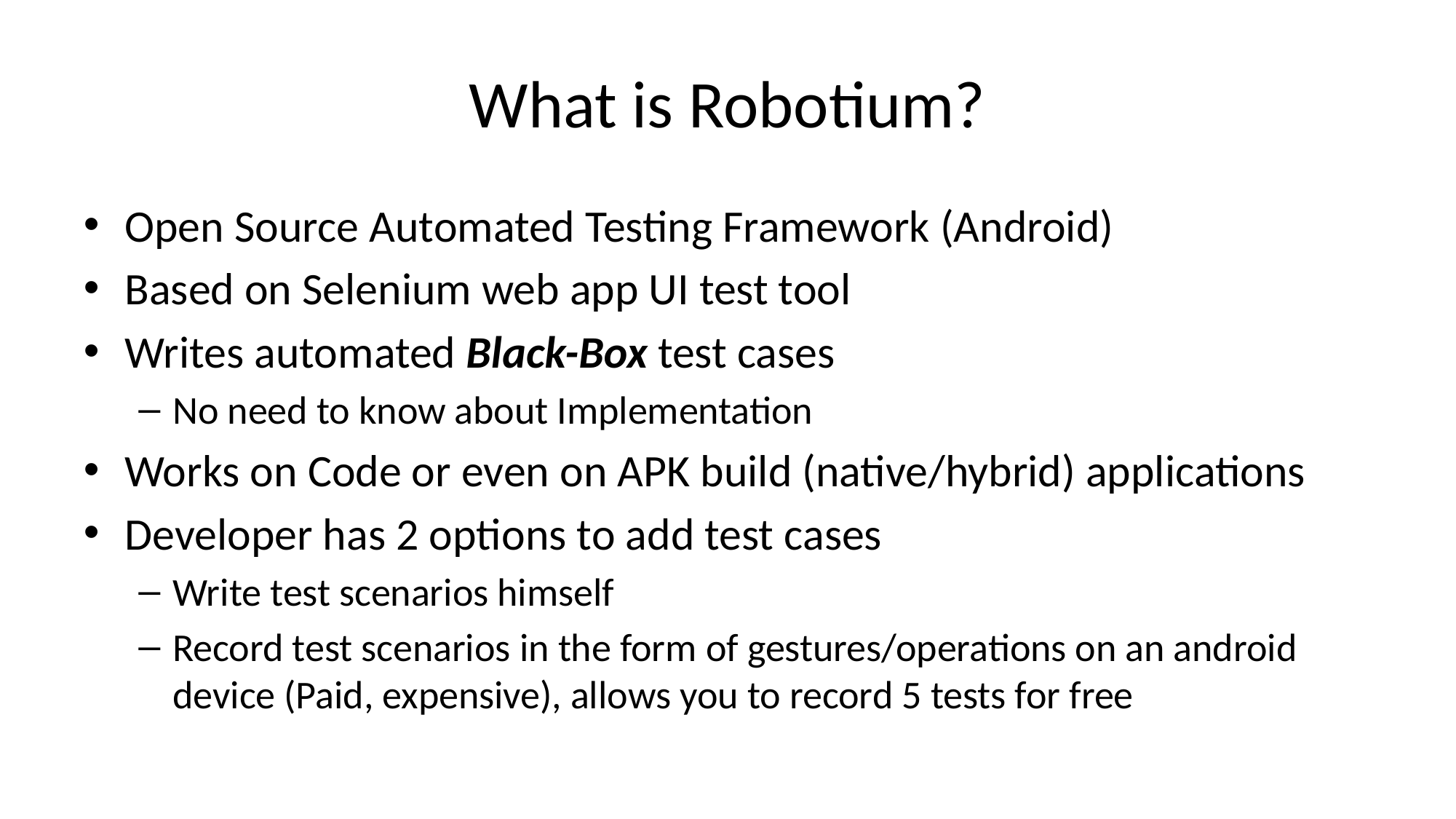

# What is Robotium?
Open Source Automated Testing Framework (Android)
Based on Selenium web app UI test tool
Writes automated Black-Box test cases
No need to know about Implementation
Works on Code or even on APK build (native/hybrid) applications
Developer has 2 options to add test cases
Write test scenarios himself
Record test scenarios in the form of gestures/operations on an android device (Paid, expensive), allows you to record 5 tests for free